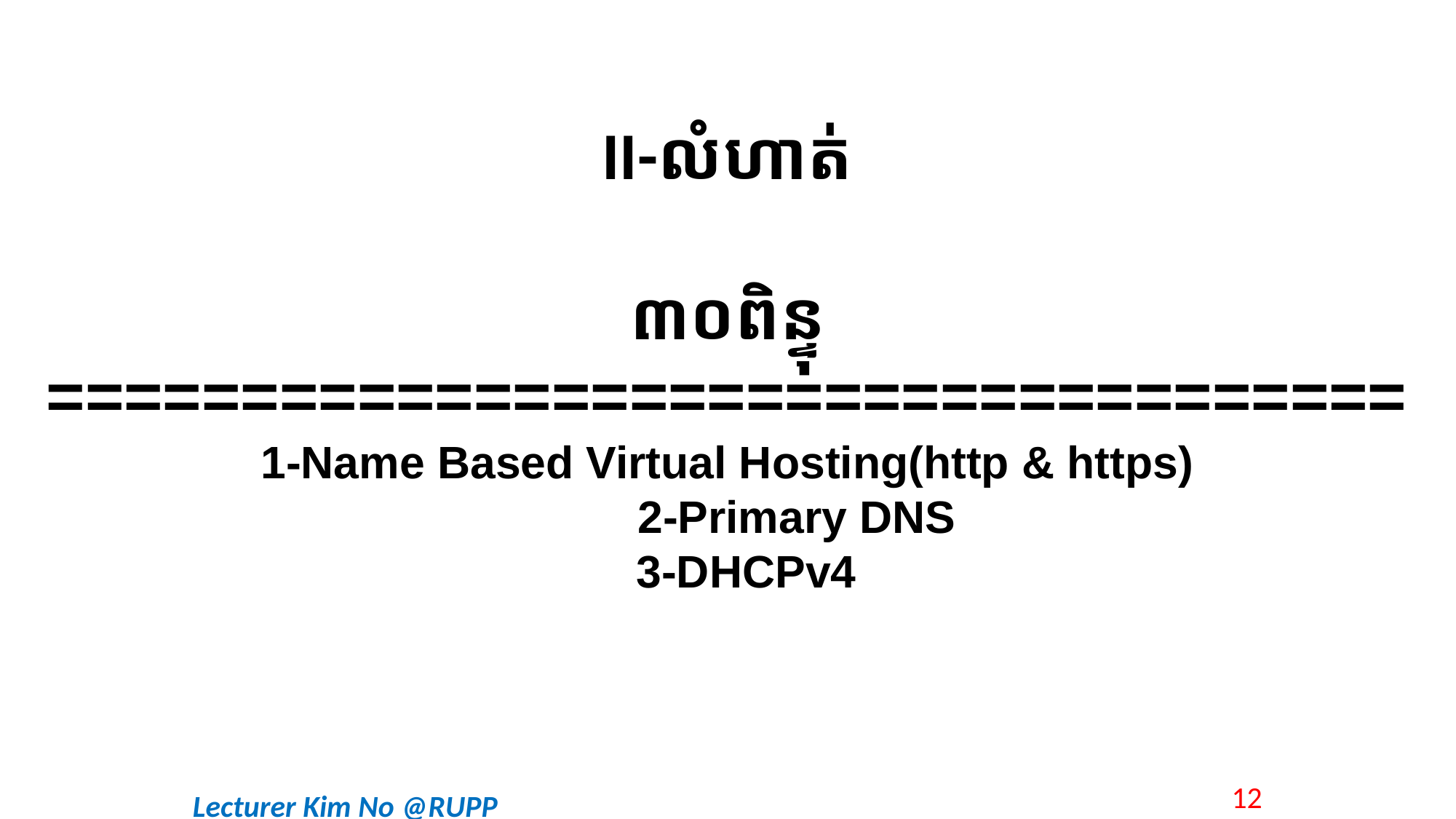

# II-លំហាត់ ៣០ពិន្ទុ =================================== 1-Name Based Virtual Hosting(http & https) 2-Primary DNS 3-DHCPv4
12
Lecturer Kim No @RUPP